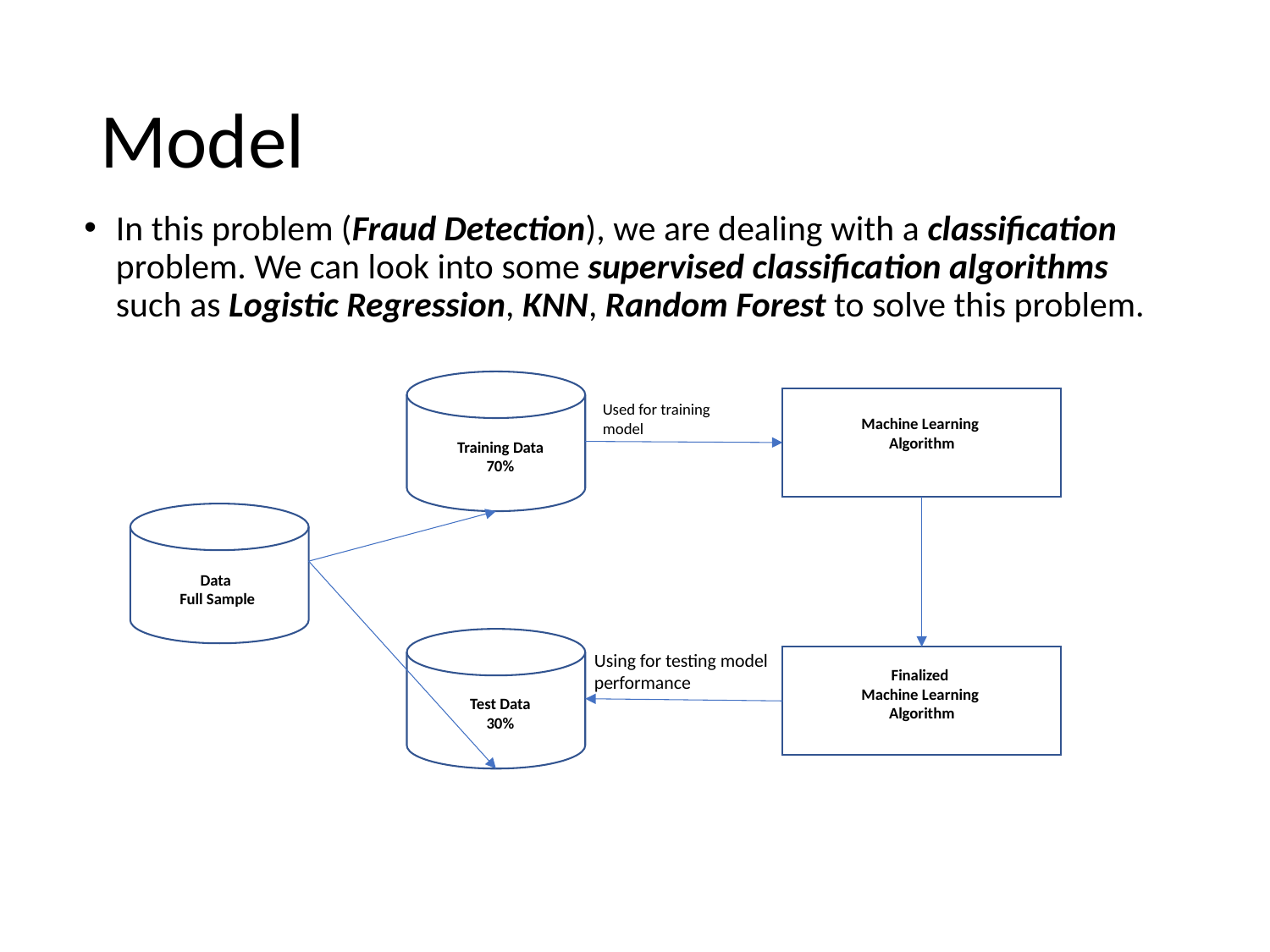

# Model
In this problem (Fraud Detection), we are dealing with a classification problem. We can look into some supervised classification algorithms such as Logistic Regression, KNN, Random Forest to solve this problem.

Used for training model
Machine Learning
Algorithm
Training Data
70%

Data
Full Sample

Using for testing model performance

Finalized
Machine Learning
Algorithm
Test Data
30%